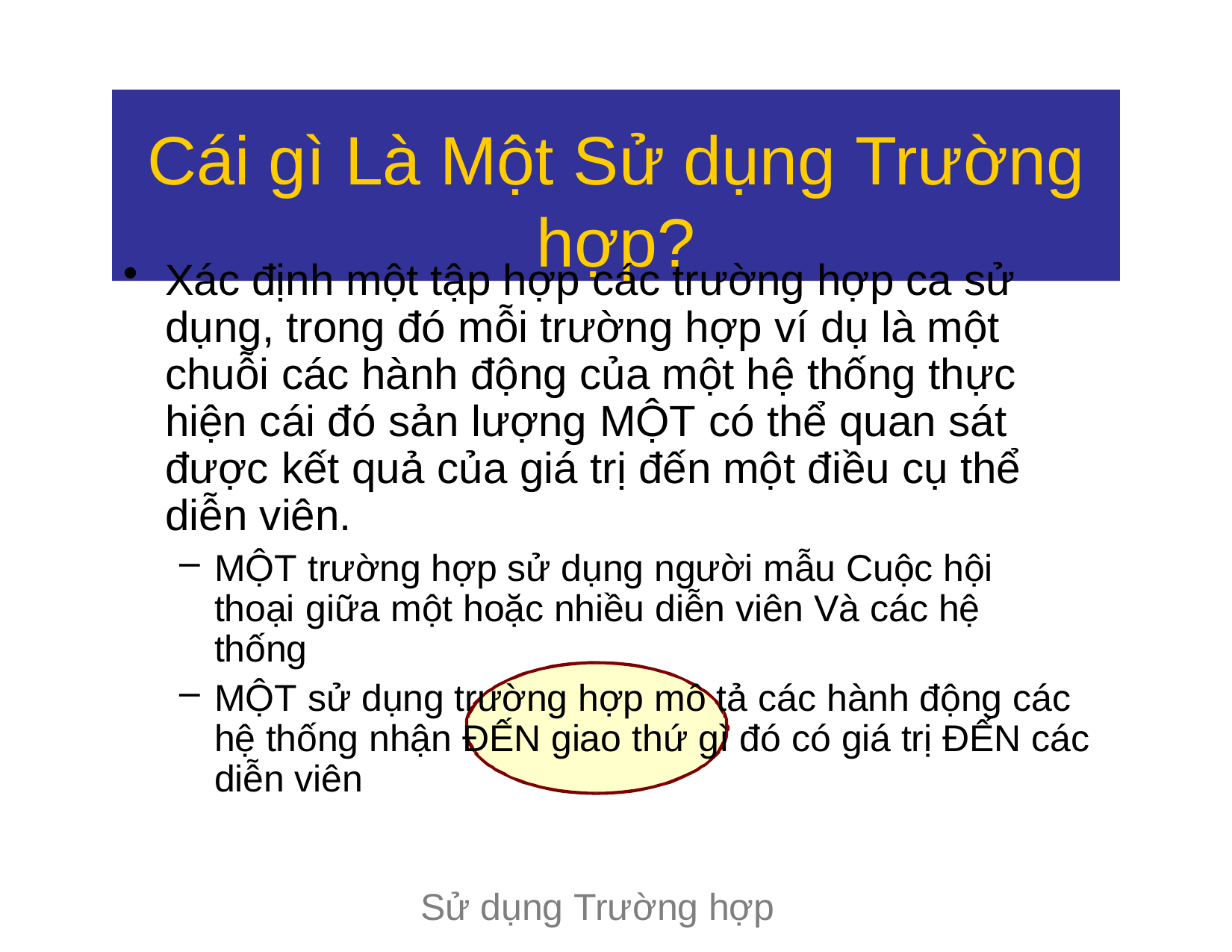

# Cái gì Là Một Sử dụng Trường hợp?
Xác định một tập hợp các trường hợp ca sử dụng, trong đó mỗi trường hợp ví dụ là một chuỗi các hành động của một hệ thống thực hiện cái đó sản lượng MỘT có thể quan sát được kết quả của giá trị đến một điều cụ thể diễn viên.
MỘT trường hợp sử dụng người mẫu Cuộc hội thoại giữa một hoặc nhiều diễn viên Và các hệ thống
MỘT sử dụng trường hợp mô tả các hành động các hệ thống nhận ĐẾN giao thứ gì đó có giá trị ĐẾN các diễn viên

Sử dụng Trường hợp